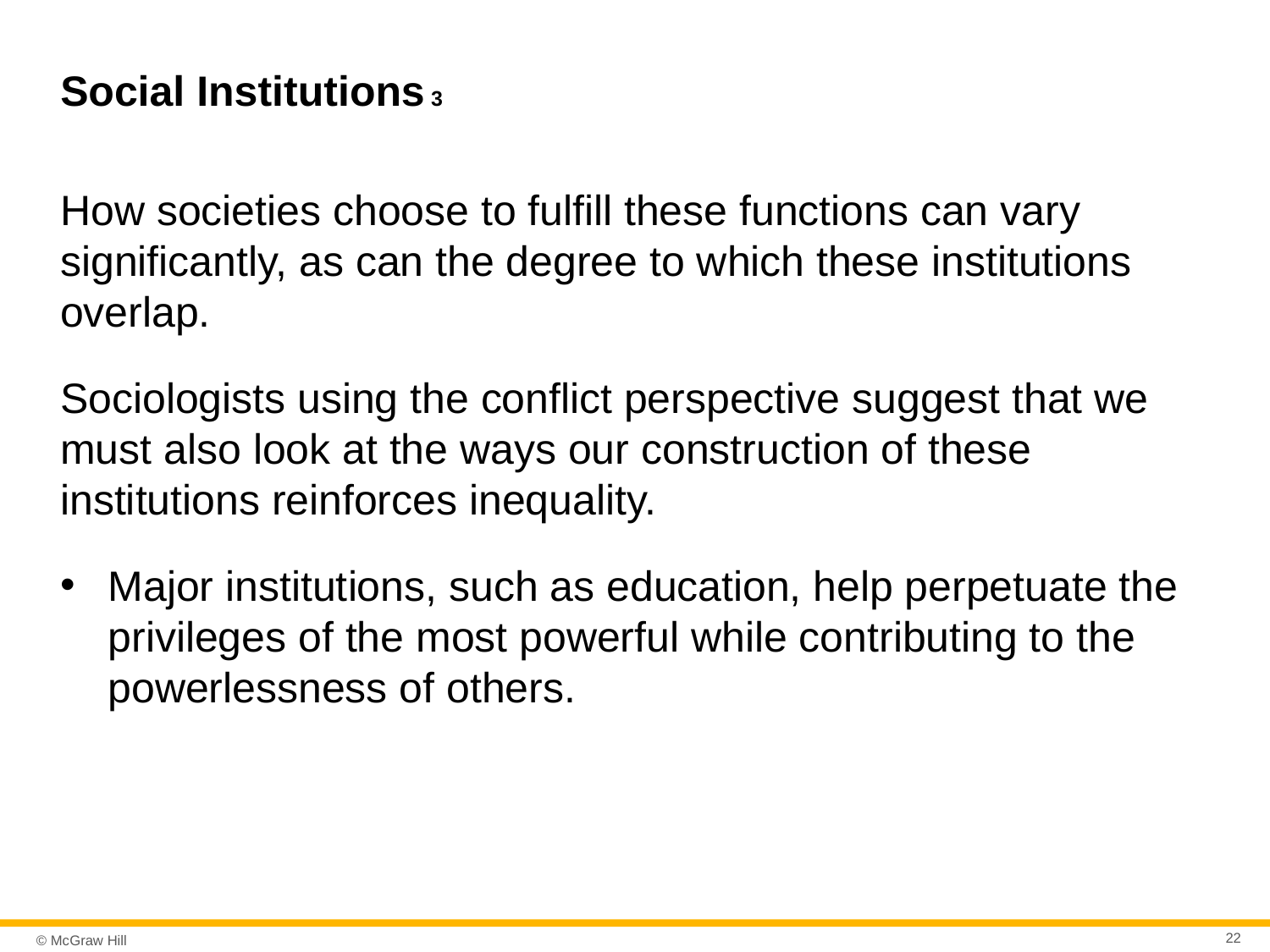

# Social Institutions 3
How societies choose to fulfill these functions can vary significantly, as can the degree to which these institutions overlap.
Sociologists using the conflict perspective suggest that we must also look at the ways our construction of these institutions reinforces inequality.
Major institutions, such as education, help perpetuate the privileges of the most powerful while contributing to the powerlessness of others.